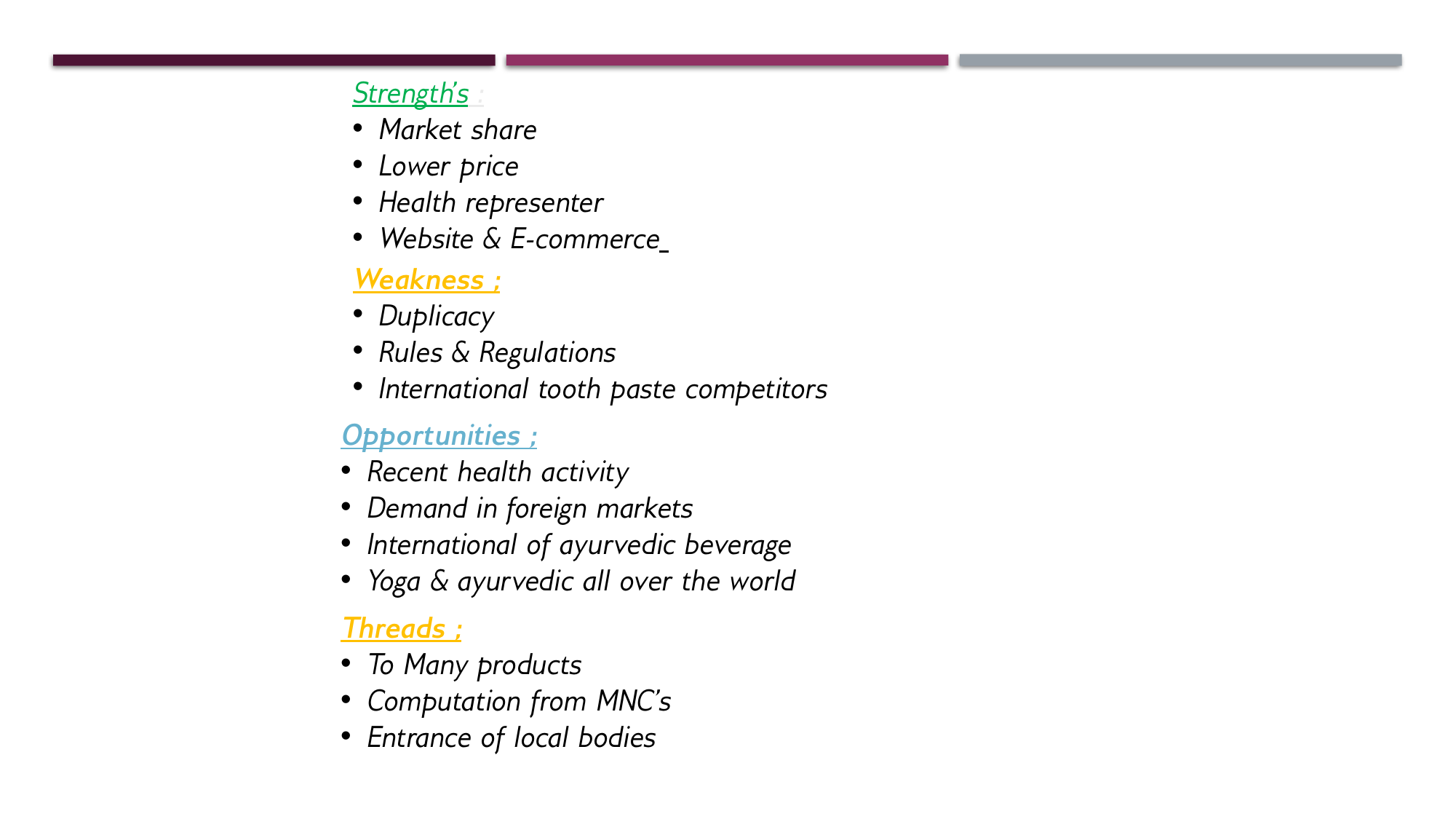

Strength’s :
Market share
Lower price
Health representer
Website & E-commerce
Weakness ;
Duplicacy
Rules & Regulations
International tooth paste competitors

Opportunities ;
Recent health activity
Demand in foreign markets
International of ayurvedic beverage
Yoga & ayurvedic all over the world
Threads ;
To Many products
Computation from MNC’s
Entrance of local bodies